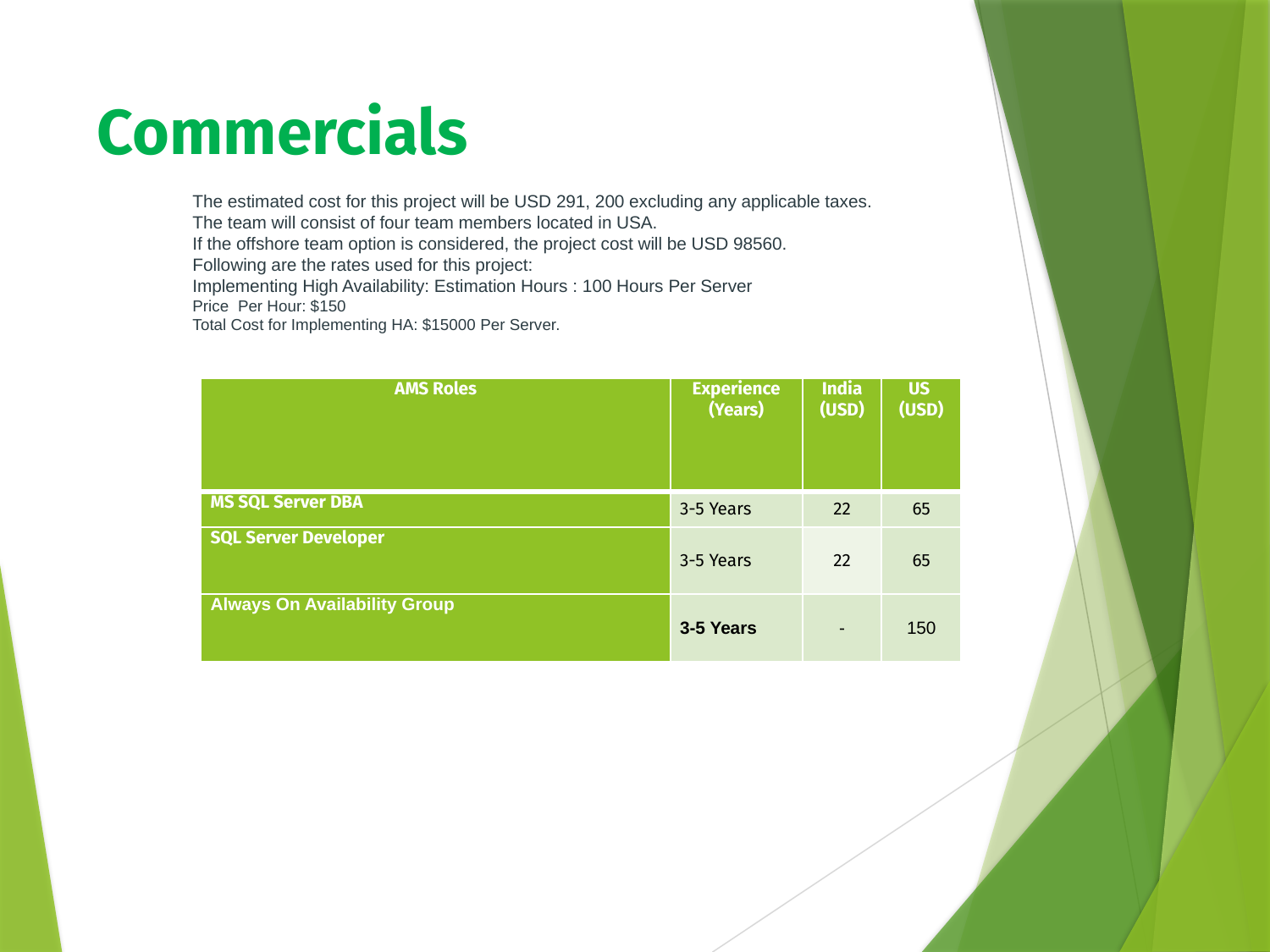

# Commercials
The estimated cost for this project will be USD 291, 200 excluding any applicable taxes.
The team will consist of four team members located in USA.
If the offshore team option is considered, the project cost will be USD 98560.
Following are the rates used for this project:
Implementing High Availability: Estimation Hours : 100 Hours Per Server
Price  Per Hour: $150
Total Cost for Implementing HA: $15000 Per Server.

| AMS Roles | Experience (Years) | India (USD) | US (USD) |
| --- | --- | --- | --- |
| MS SQL Server DBA | 3-5 Years | 22 | 65 |
| SQL Server Developer | 3-5 Years | 22 | 65 |
| Always On Availability Group | 3-5 Years | - | 150 |